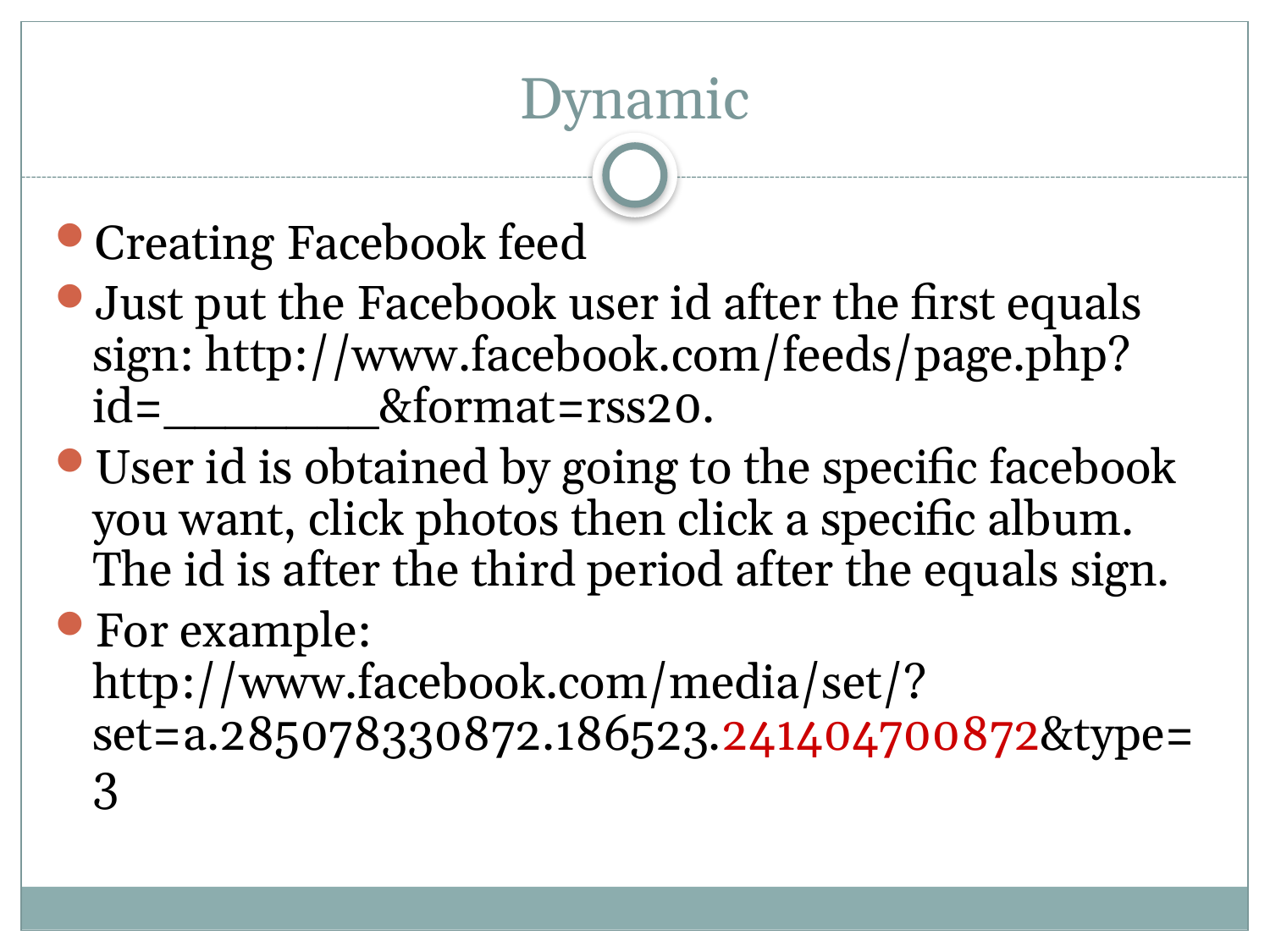

Dynamic
Creating Facebook feed
Just put the Facebook user id after the first equals sign: http://www.facebook.com/feeds/page.php?id=_______&format=rss20.
User id is obtained by going to the specific facebook you want, click photos then click a specific album. The id is after the third period after the equals sign.
For example: http://www.facebook.com/media/set/?set=a.285078330872.186523.241404700872&type=3